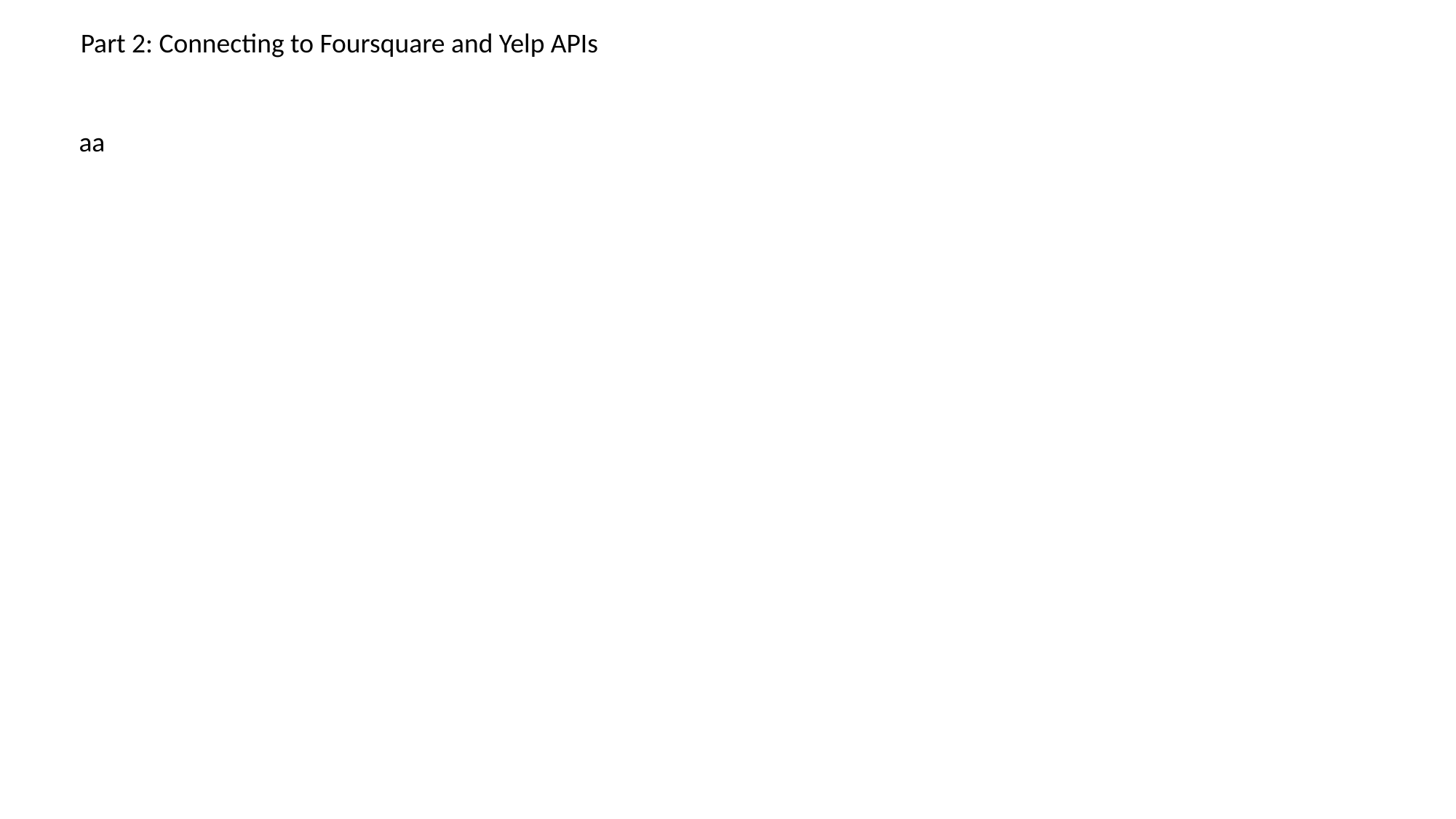

Part 2: Connecting to Foursquare and Yelp APIs
aa